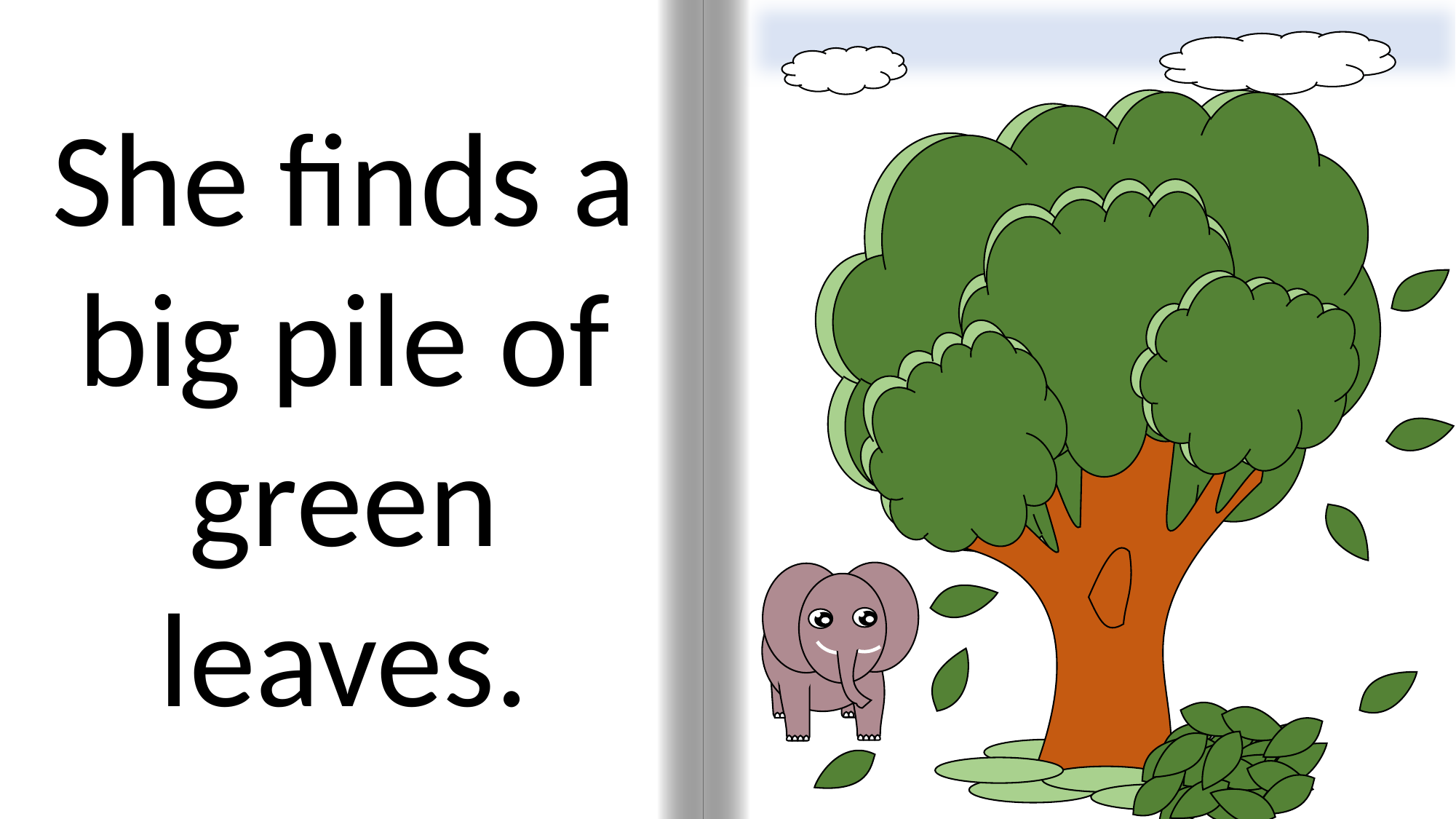

She finds a big pile of green leaves.